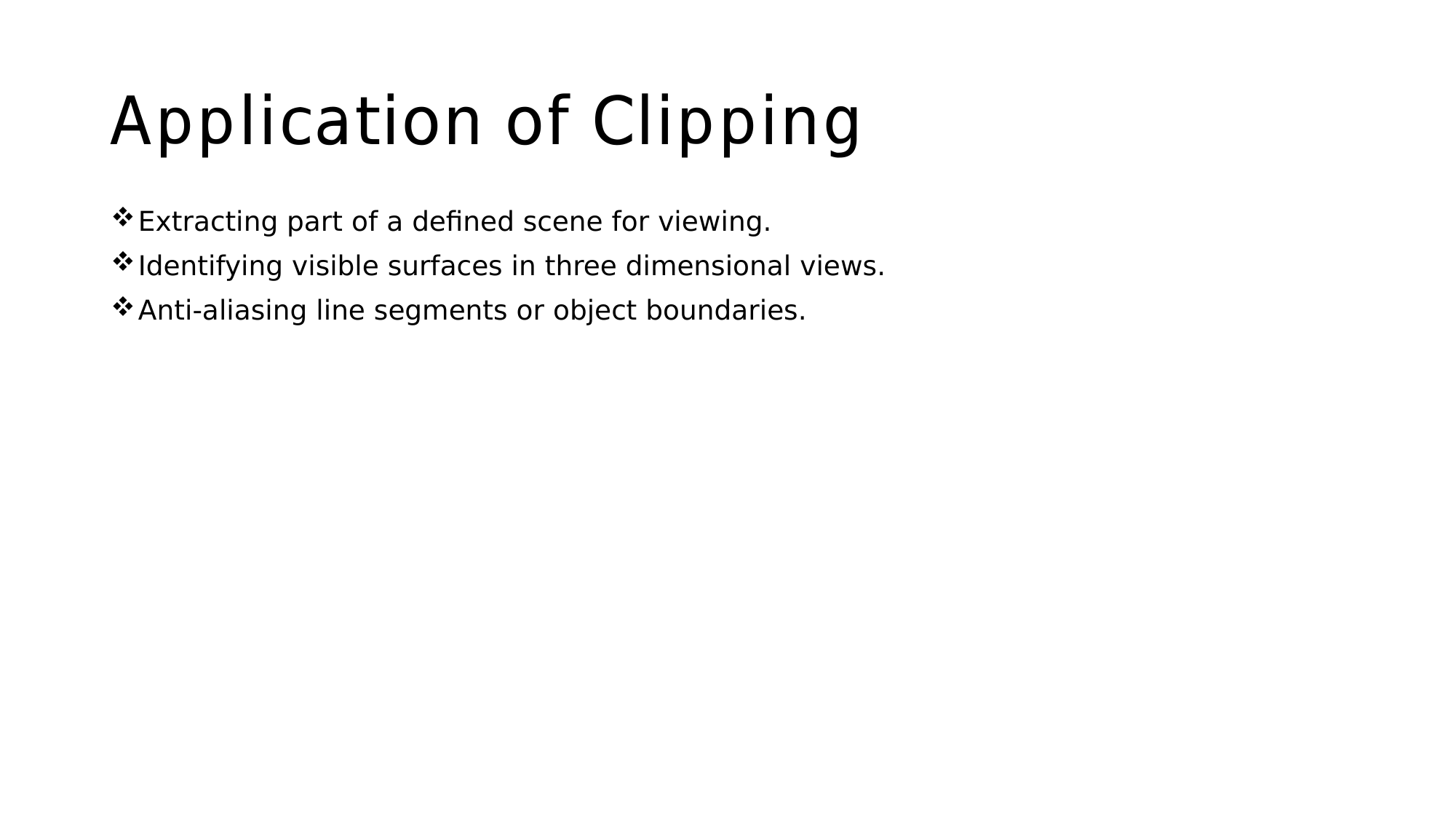

# Application of Clipping
Extracting part of a defined scene for viewing.
Identifying visible surfaces in three dimensional views.
Anti-aliasing line segments or object boundaries.